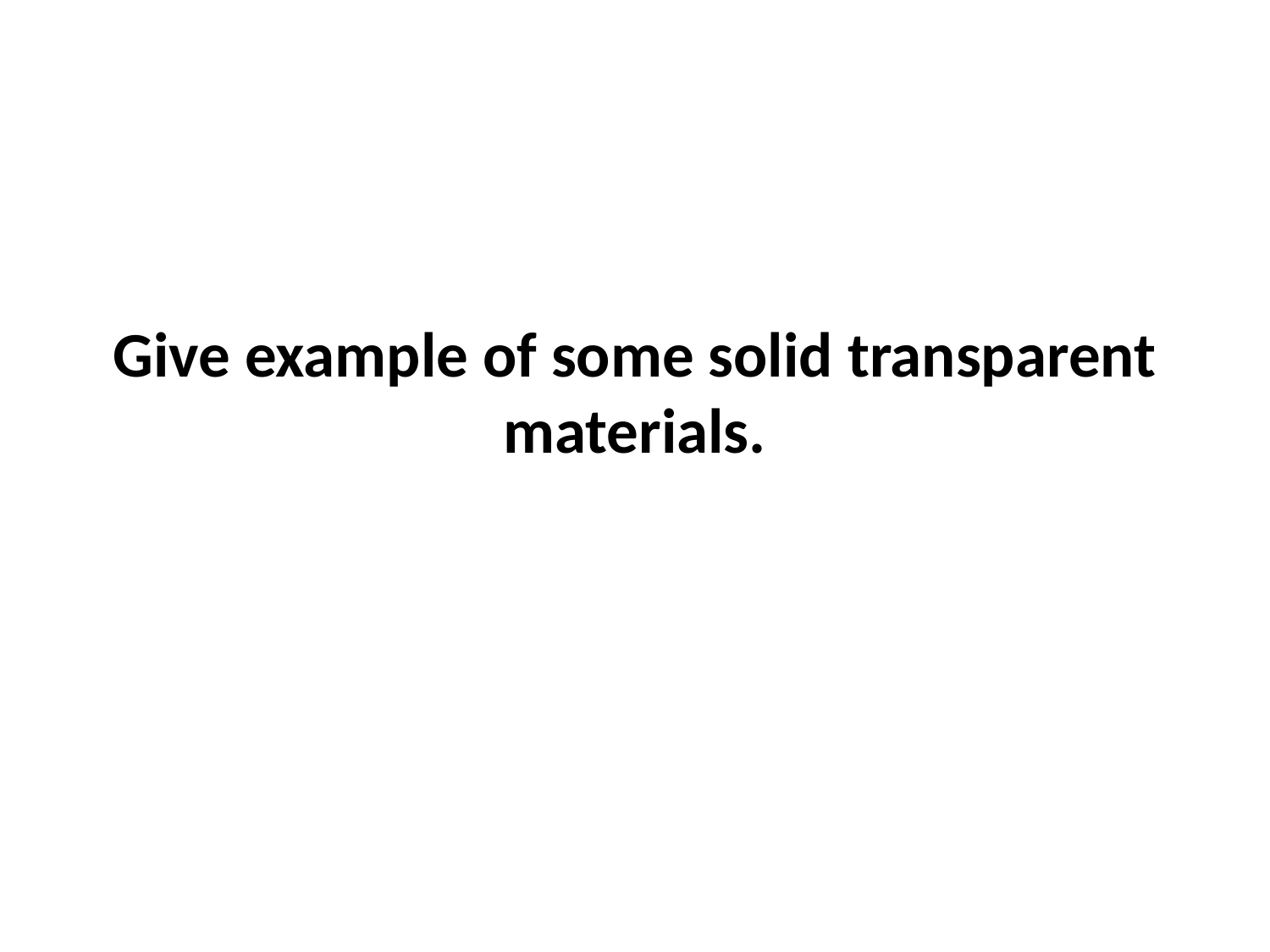

Give example of some solid transparent materials.